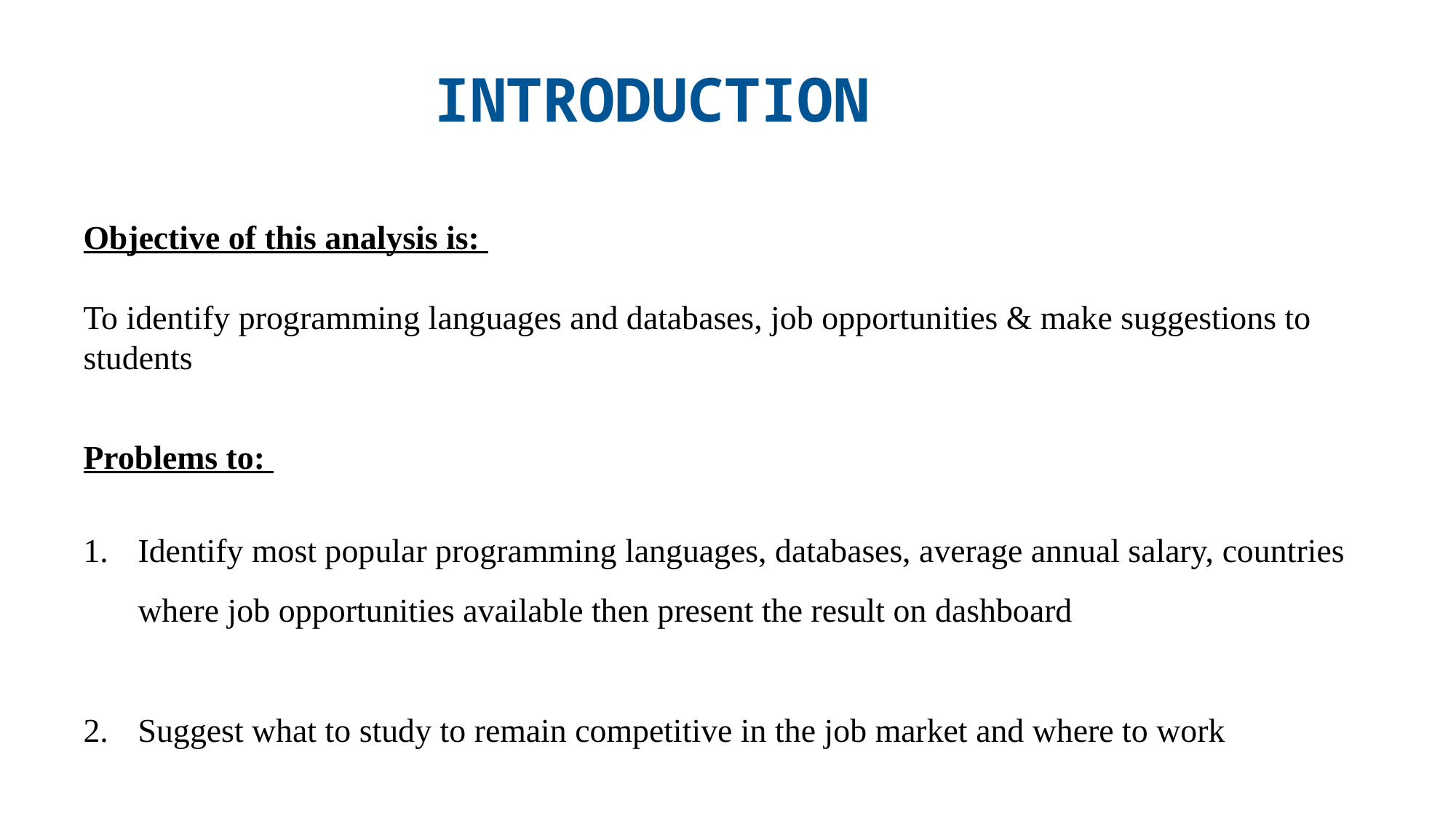

INTRODUCTION

Objective of this analysis is:

To identify programming languages and databases, job opportunities & make suggestions to students

Problems to:
Identify most popular programming languages, databases, average annual salary, countries where job opportunities available then present the result on dashboard
Suggest what to study to remain competitive in the job market and where to work